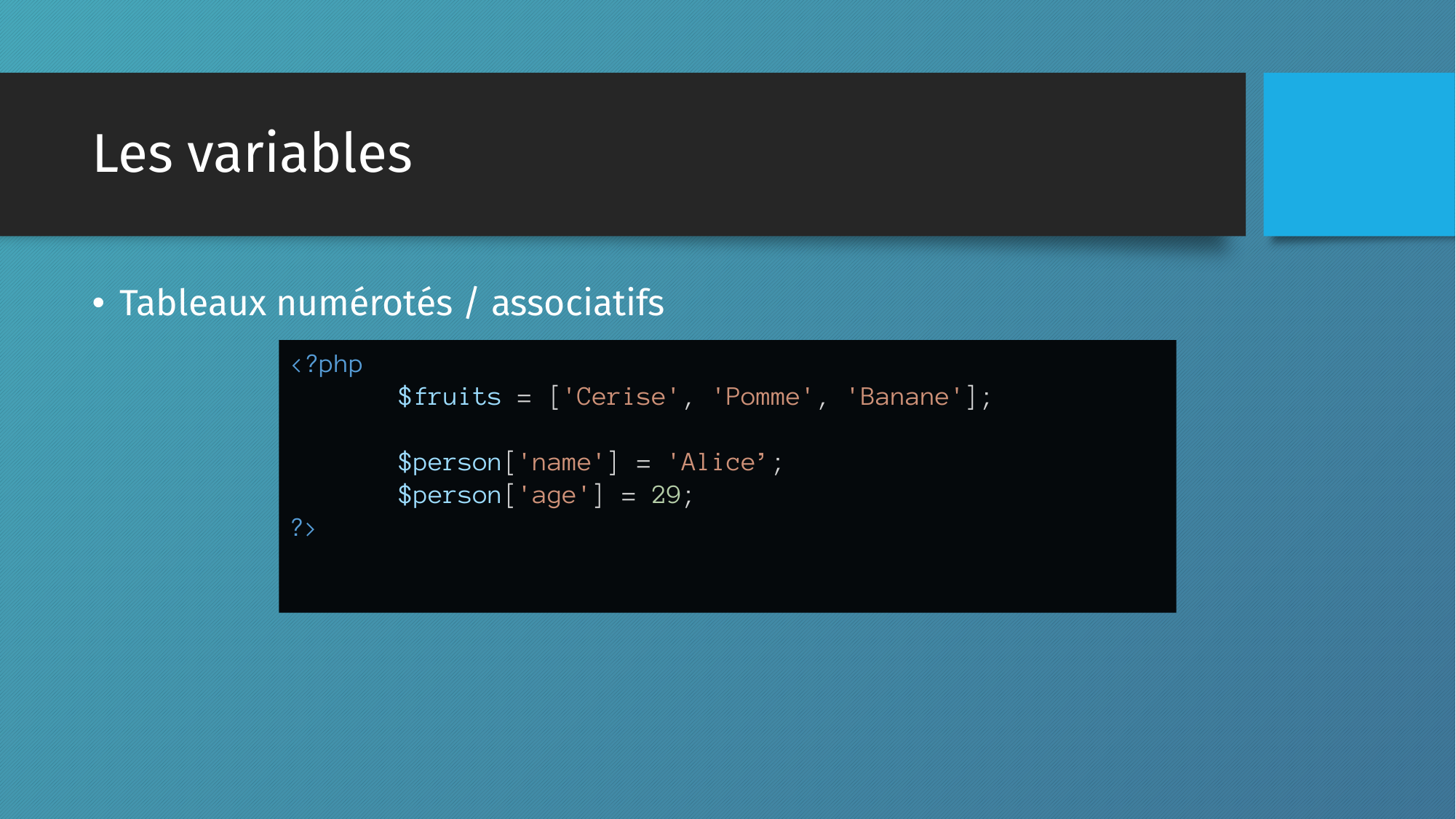

# Les variables
Tableaux numérotés / associatifs
<?php
	$fruits = ['Cerise', 'Pomme', 'Banane'];
	$person['name'] = 'Alice’;
	$person['age'] = 29;
?>